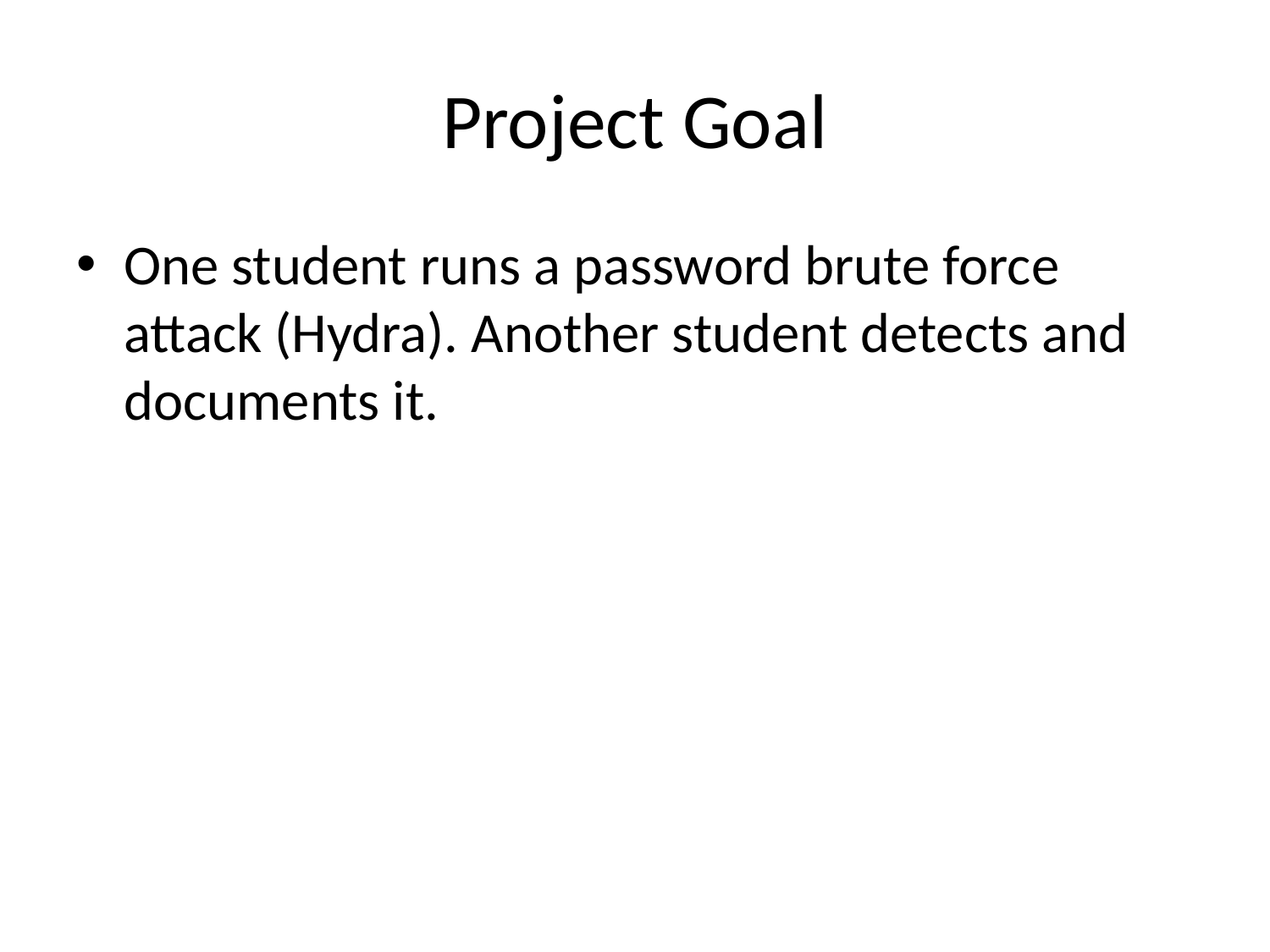

# Project Goal
One student runs a password brute force attack (Hydra). Another student detects and documents it.